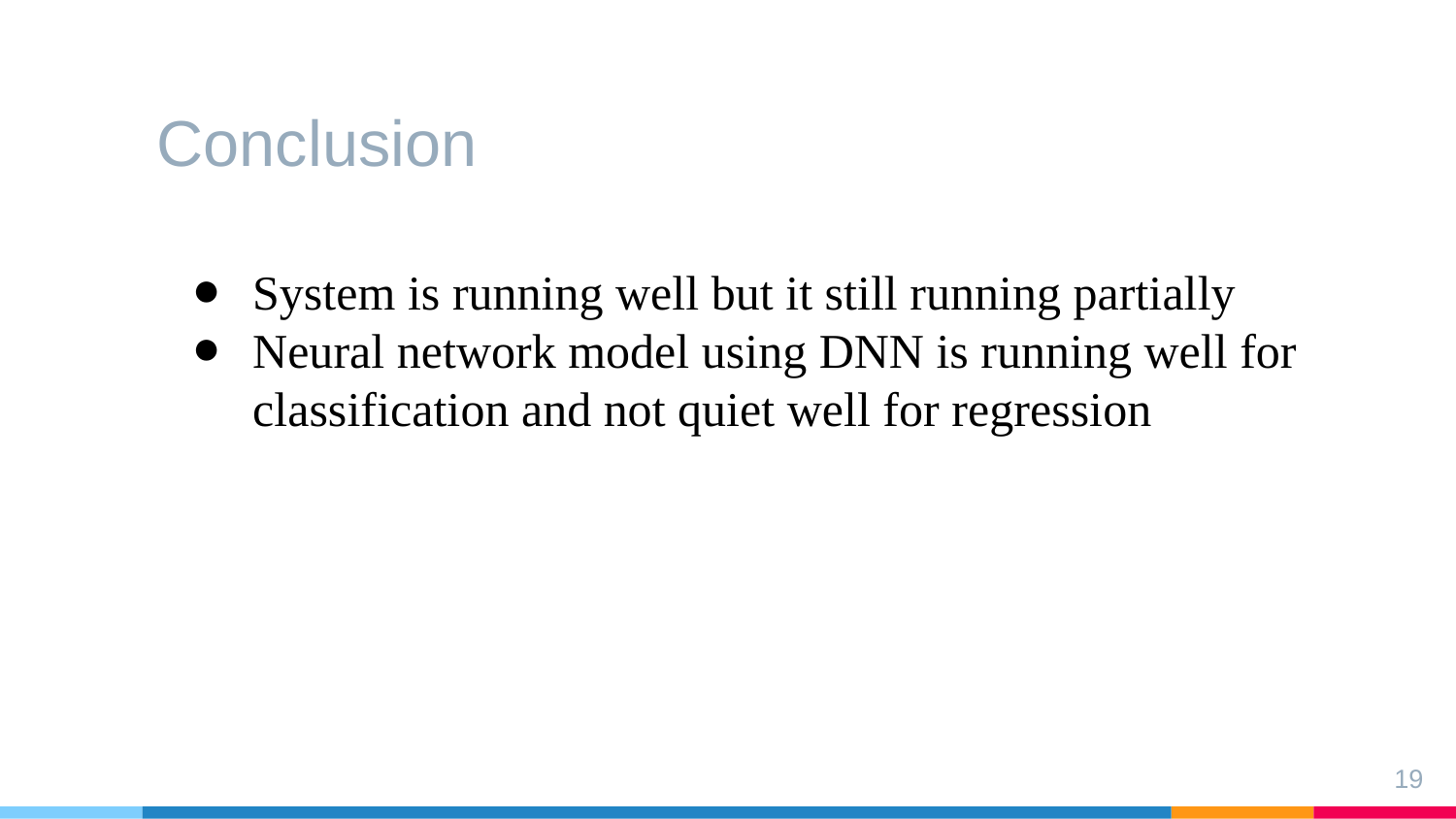

# Conclusion
System is running well but it still running partially
Neural network model using DNN is running well for classification and not quiet well for regression
19